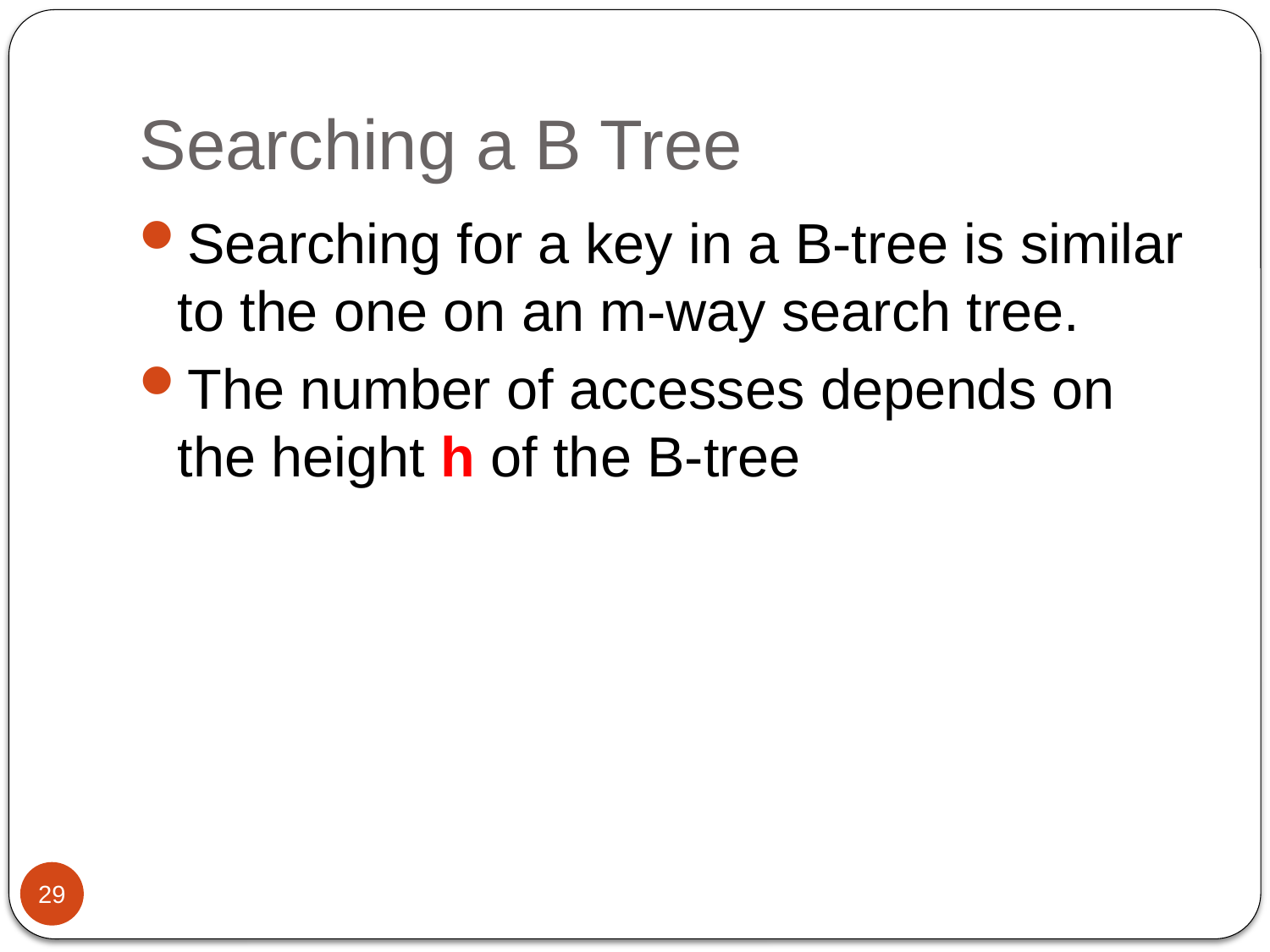

# Searching a B Tree
Searching for a key in a B-tree is similar to the one on an m-way search tree.
The number of accesses depends on the height h of the B-tree
29